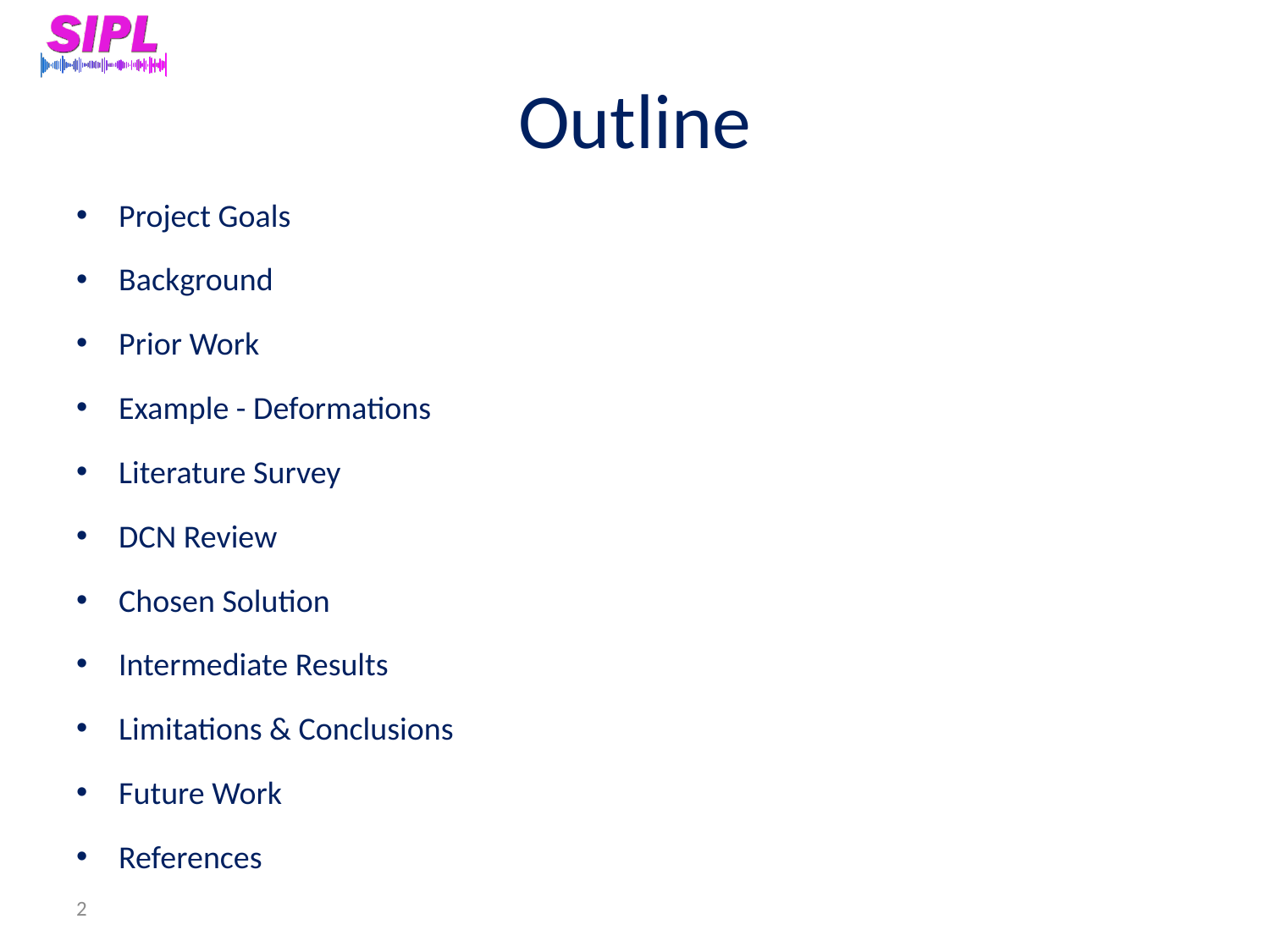

# Outline
Project Goals
Background
Prior Work
Example - Deformations
Literature Survey
DCN Review
Chosen Solution
Intermediate Results
Limitations & Conclusions
Future Work
References
2